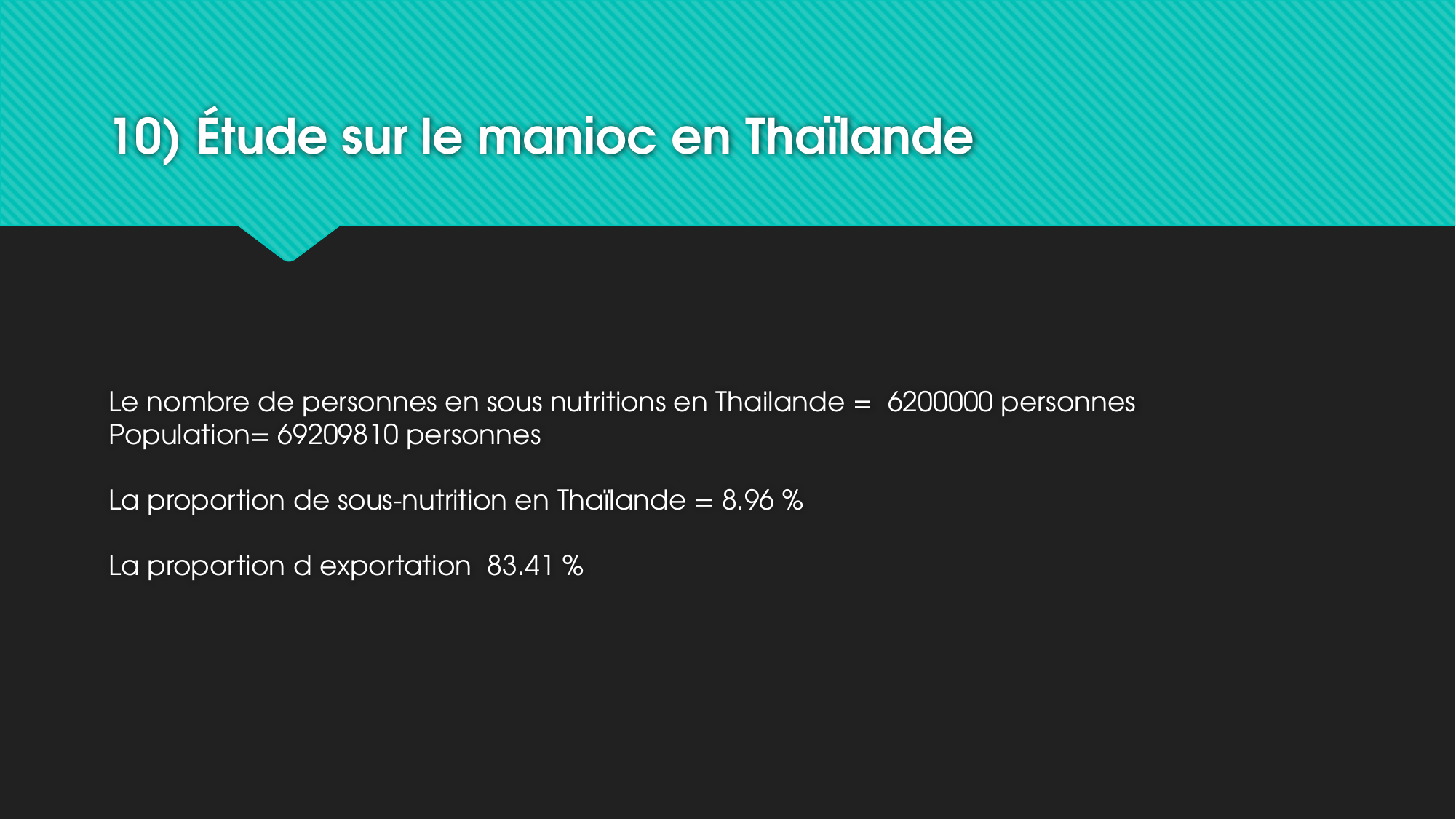

# 10) Étude sur le manioc en Thaïlande
Le nombre de personnes en sous nutritions en Thailande =  6200000 personnes
Population= 69209810 personnes

La proportion de sous-nutrition en Thaïlande = 8.96 %

La proportion d exportation  83.41 %